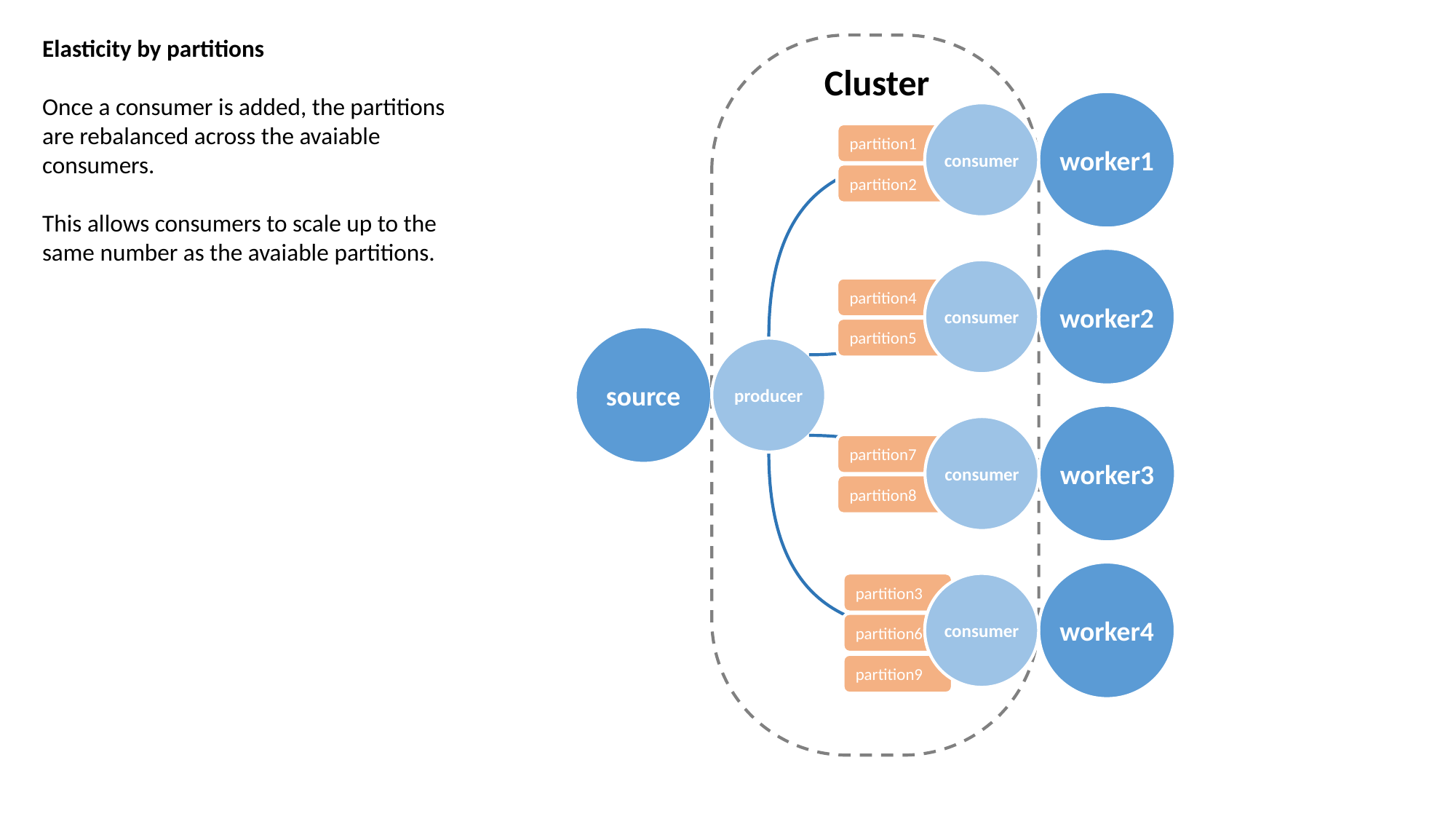

Elasticity by partitions

Once a consumer is added, the partitions are rebalanced across the avaiable consumers.

This allows consumers to scale up to the same number as the avaiable partitions.

Cluster
worker1
consumer
partition1
partition2
worker2
consumer
partition4
partition5
source
producer
worker3
consumer
partition7
partition8
worker4
consumer
partition3
partition6
partition9